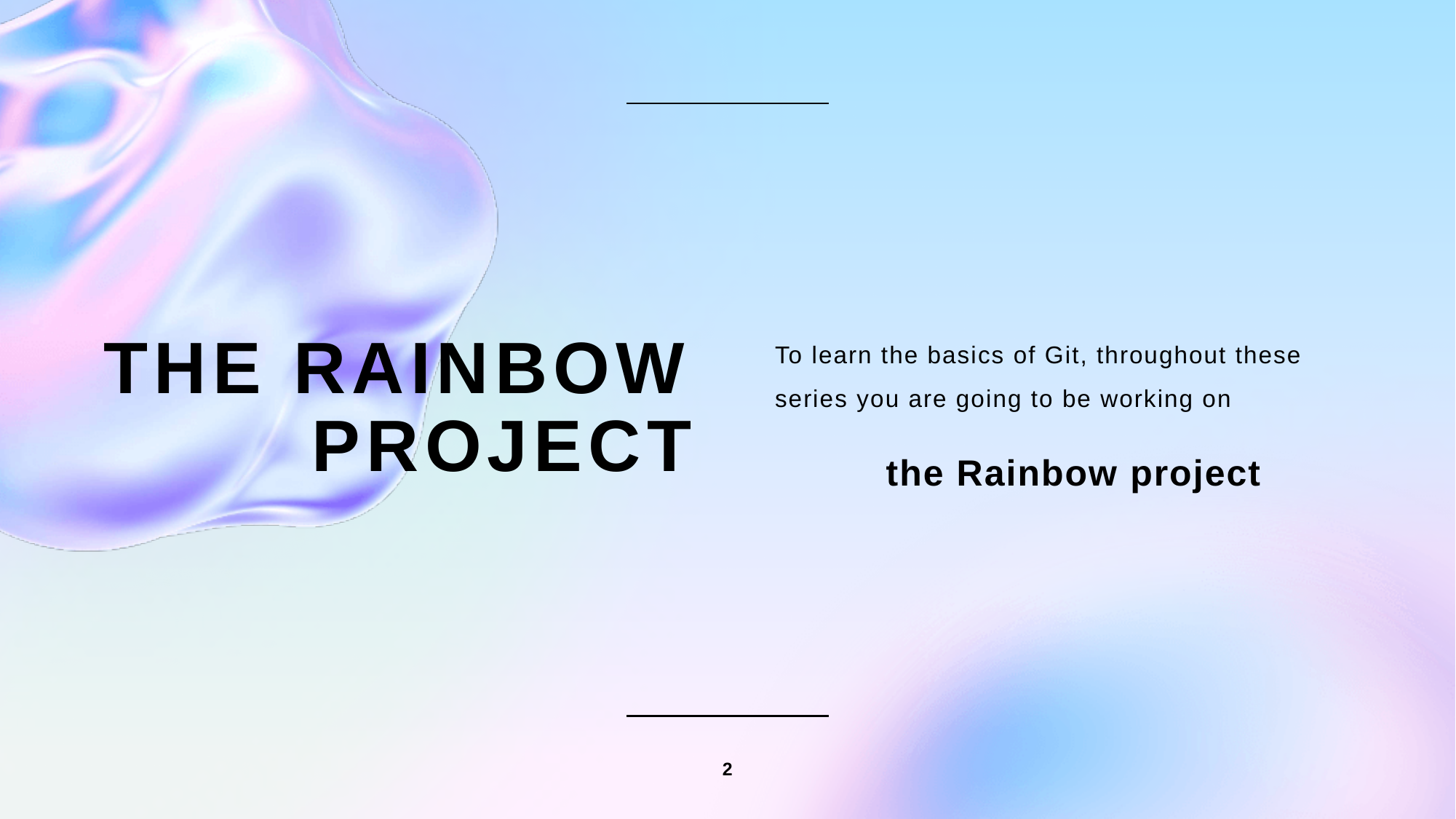

To learn the basics of Git, throughout these series you are going to be working on
the Rainbow project
# The rainbow project
2